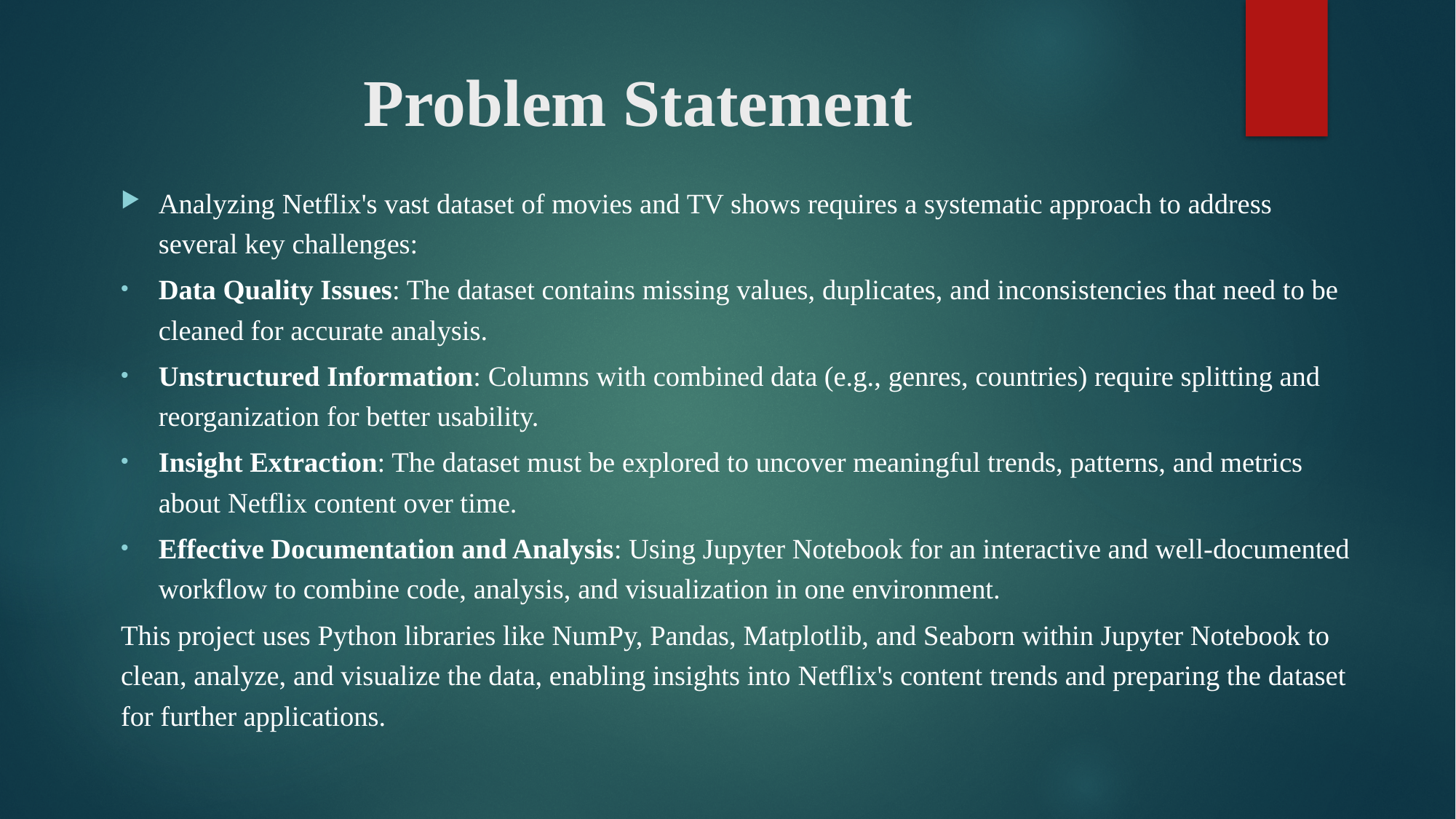

# Problem Statement
Analyzing Netflix's vast dataset of movies and TV shows requires a systematic approach to address several key challenges:
Data Quality Issues: The dataset contains missing values, duplicates, and inconsistencies that need to be cleaned for accurate analysis.
Unstructured Information: Columns with combined data (e.g., genres, countries) require splitting and reorganization for better usability.
Insight Extraction: The dataset must be explored to uncover meaningful trends, patterns, and metrics about Netflix content over time.
Effective Documentation and Analysis: Using Jupyter Notebook for an interactive and well-documented workflow to combine code, analysis, and visualization in one environment.
This project uses Python libraries like NumPy, Pandas, Matplotlib, and Seaborn within Jupyter Notebook to clean, analyze, and visualize the data, enabling insights into Netflix's content trends and preparing the dataset for further applications.